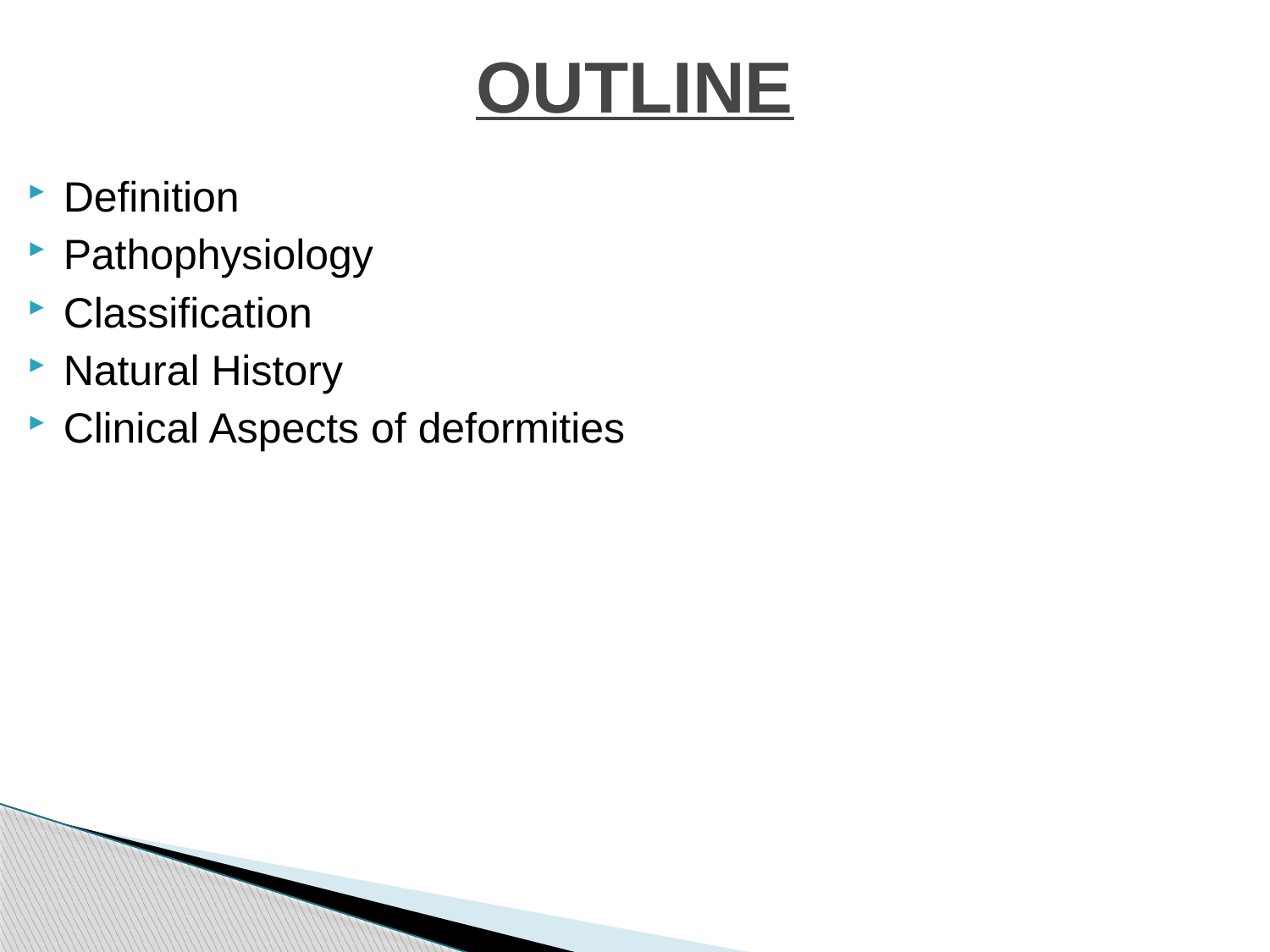

# OUTLINE
Definition
Pathophysiology
Classification
Natural History
Clinical Aspects of deformities